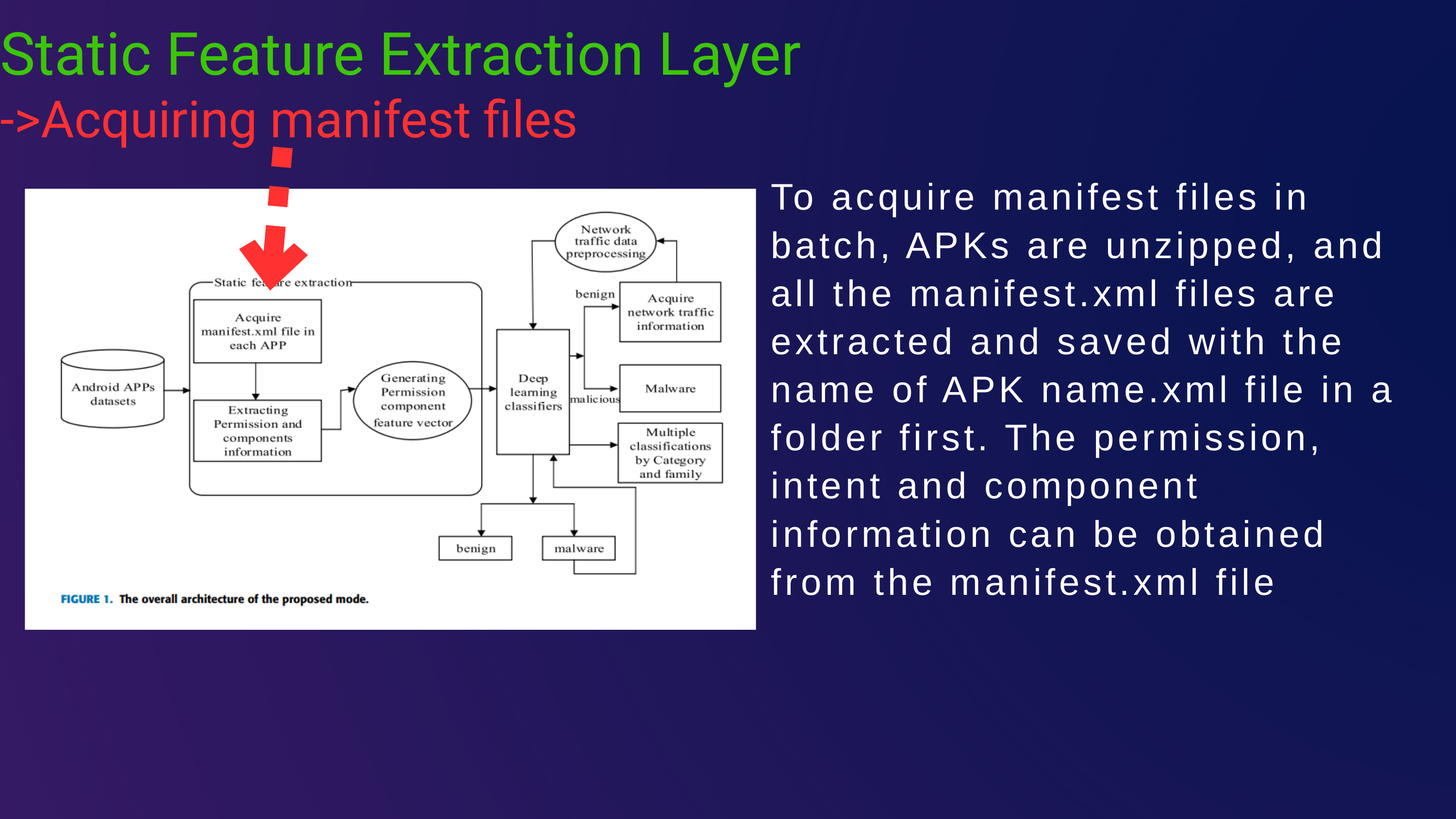

Static Feature Extraction Layer
->Acquiring manifest files

To acquire manifest files in batch, APKs are unzipped, and
all the manifest.xml files are extracted and saved with the
name of APK name.xml file in a folder first. The permission,
intent and component information can be obtained from the manifest.xml file